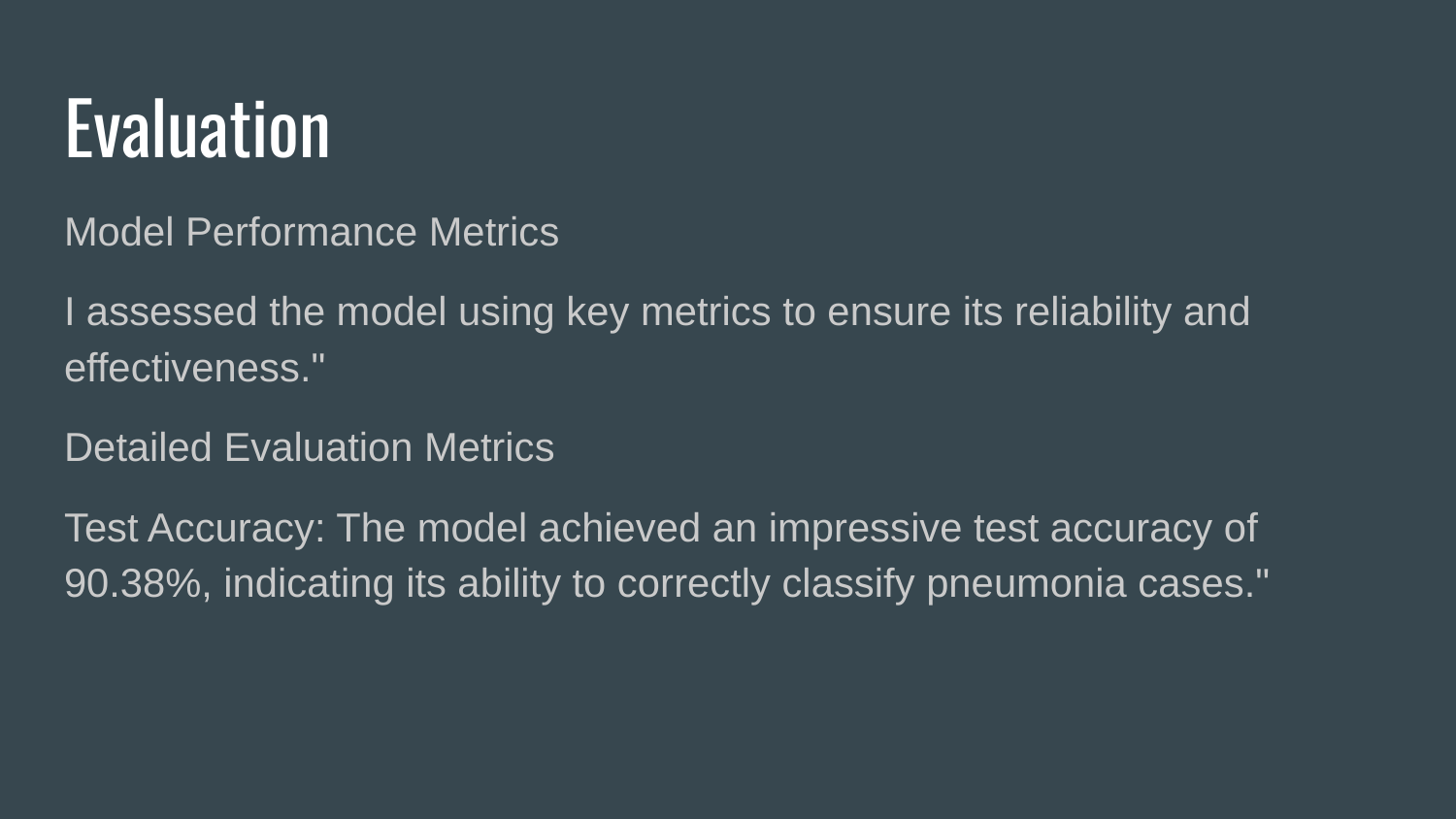

# Evaluation
Model Performance Metrics
I assessed the model using key metrics to ensure its reliability and effectiveness."
Detailed Evaluation Metrics
Test Accuracy: The model achieved an impressive test accuracy of 90.38%, indicating its ability to correctly classify pneumonia cases."